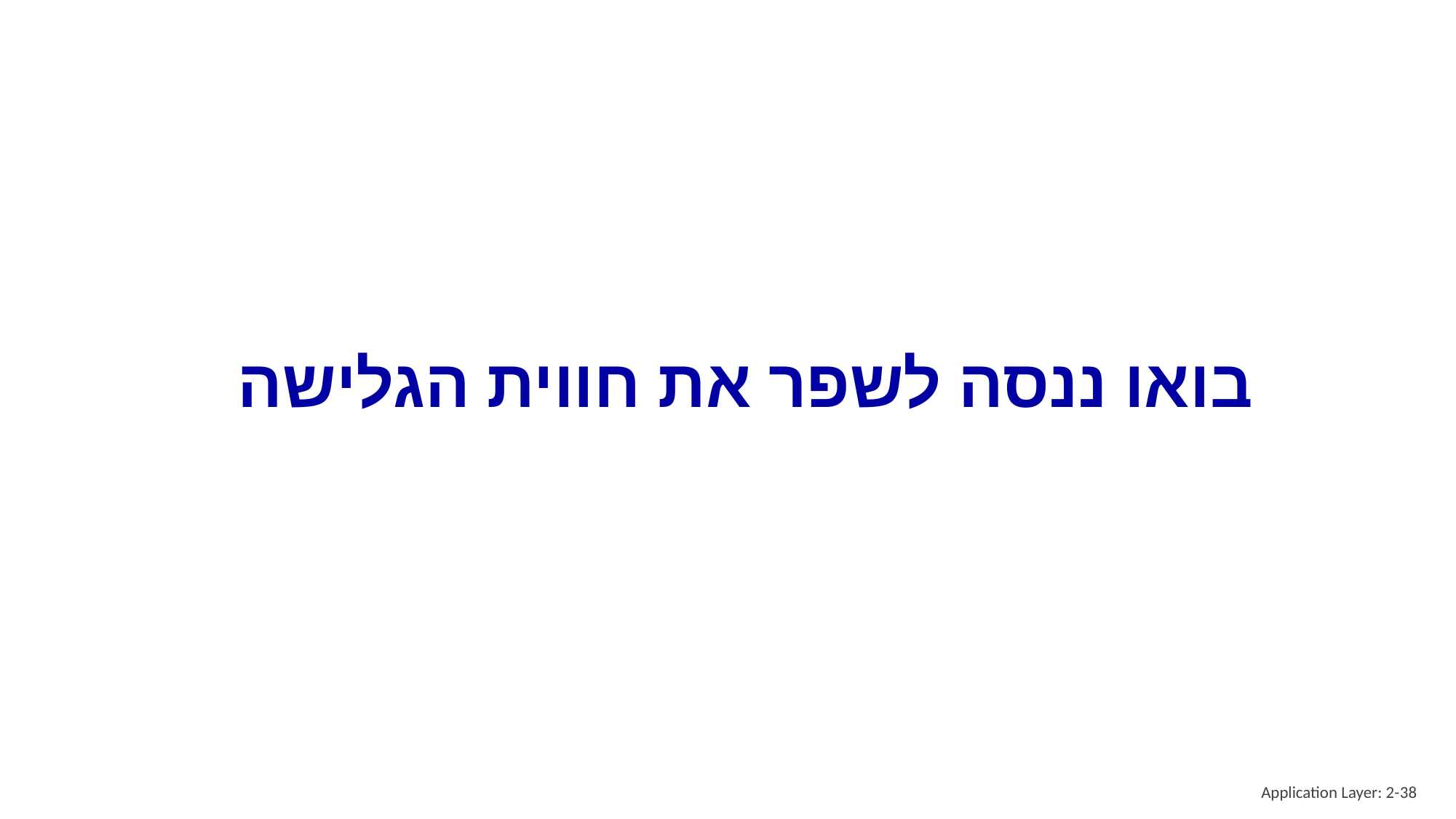

# בואו ננסה לשפר את חווית הגלישה
Application Layer: 2-38